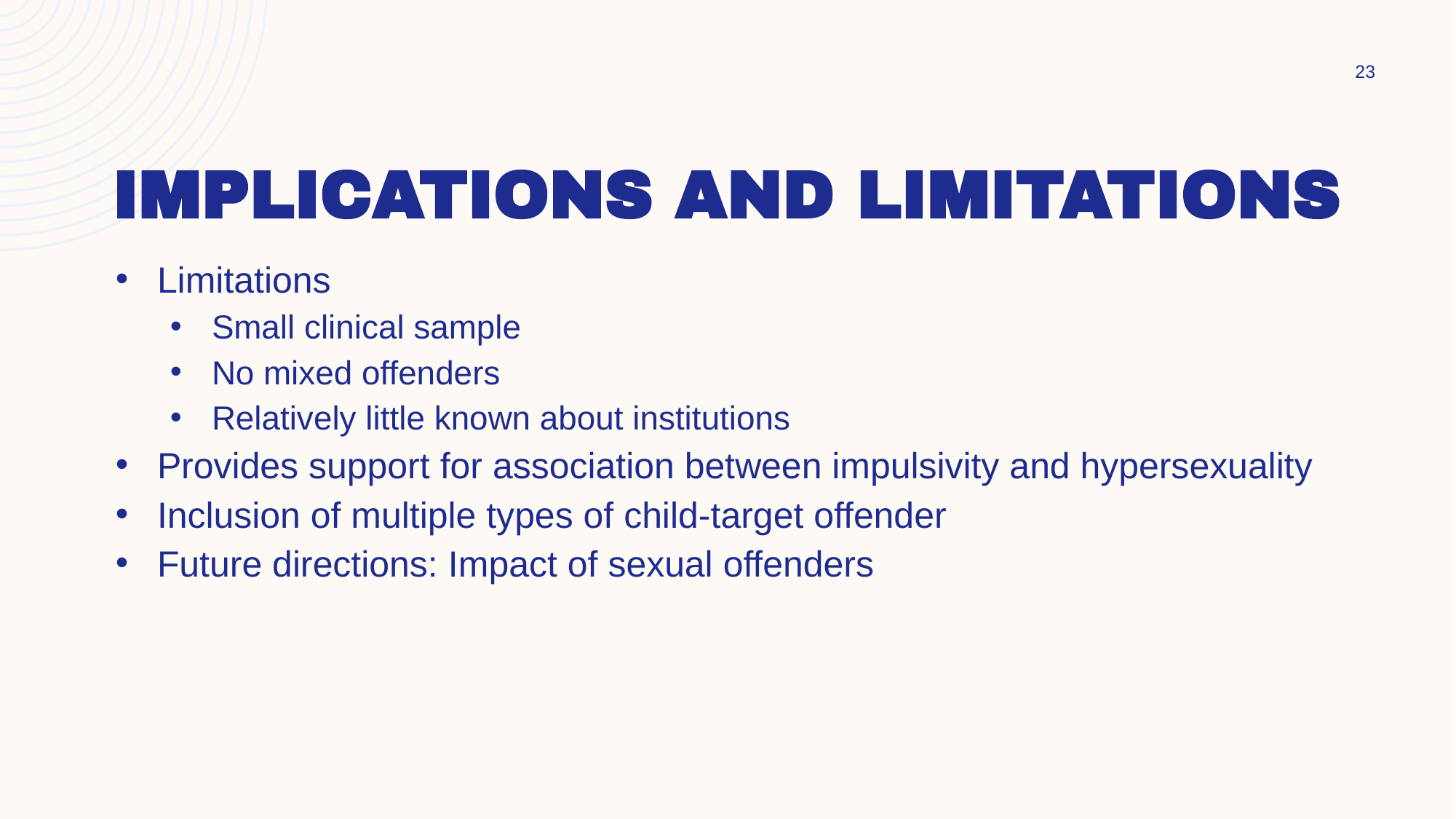

23
# Implications and Limitations
Limitations
Small clinical sample
No mixed offenders
Relatively little known about institutions
Provides support for association between impulsivity and hypersexuality
Inclusion of multiple types of child-target offender
Future directions: Impact of sexual offenders